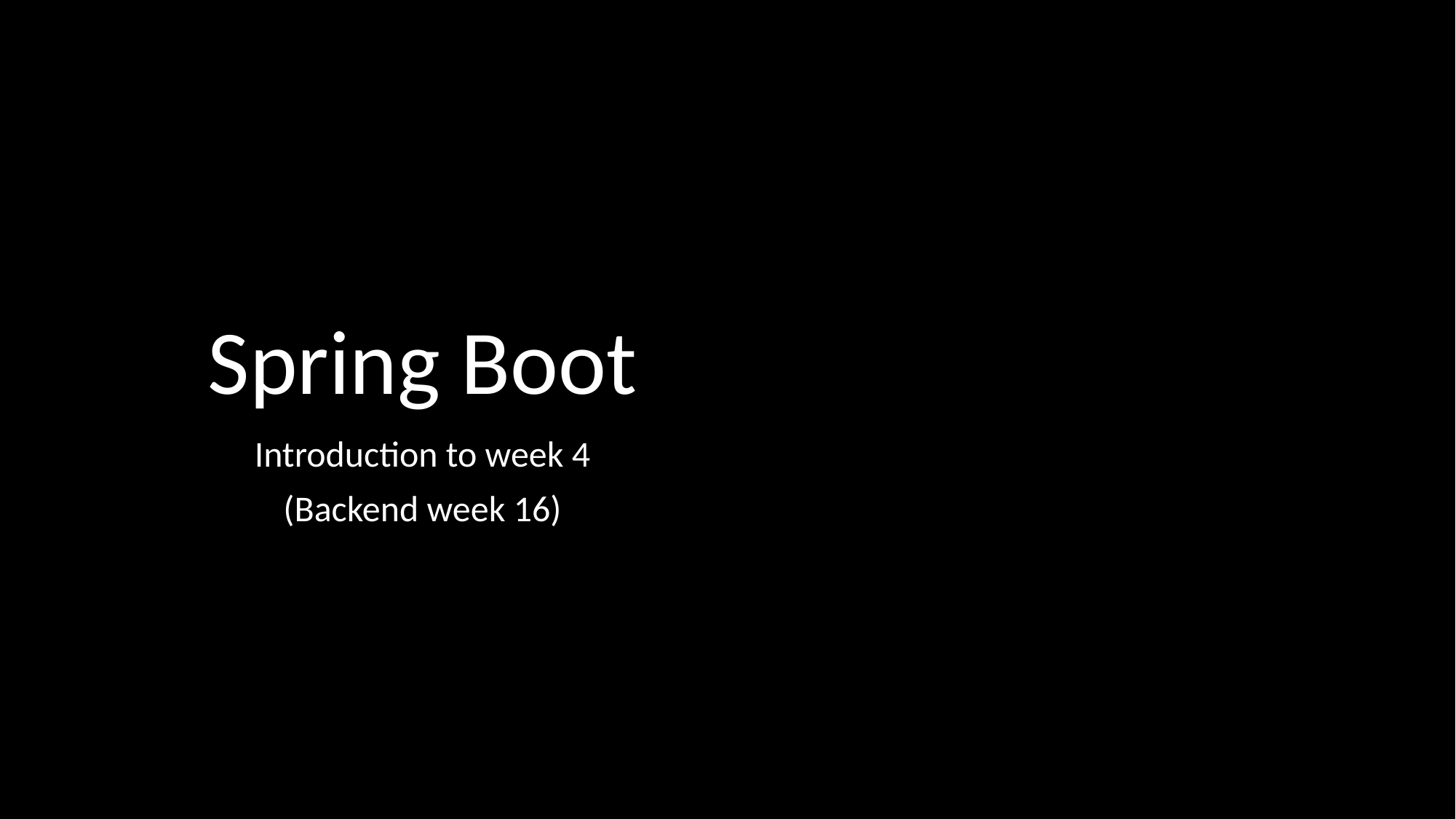

# Spring Boot
Introduction to week 4
(Backend week 16)